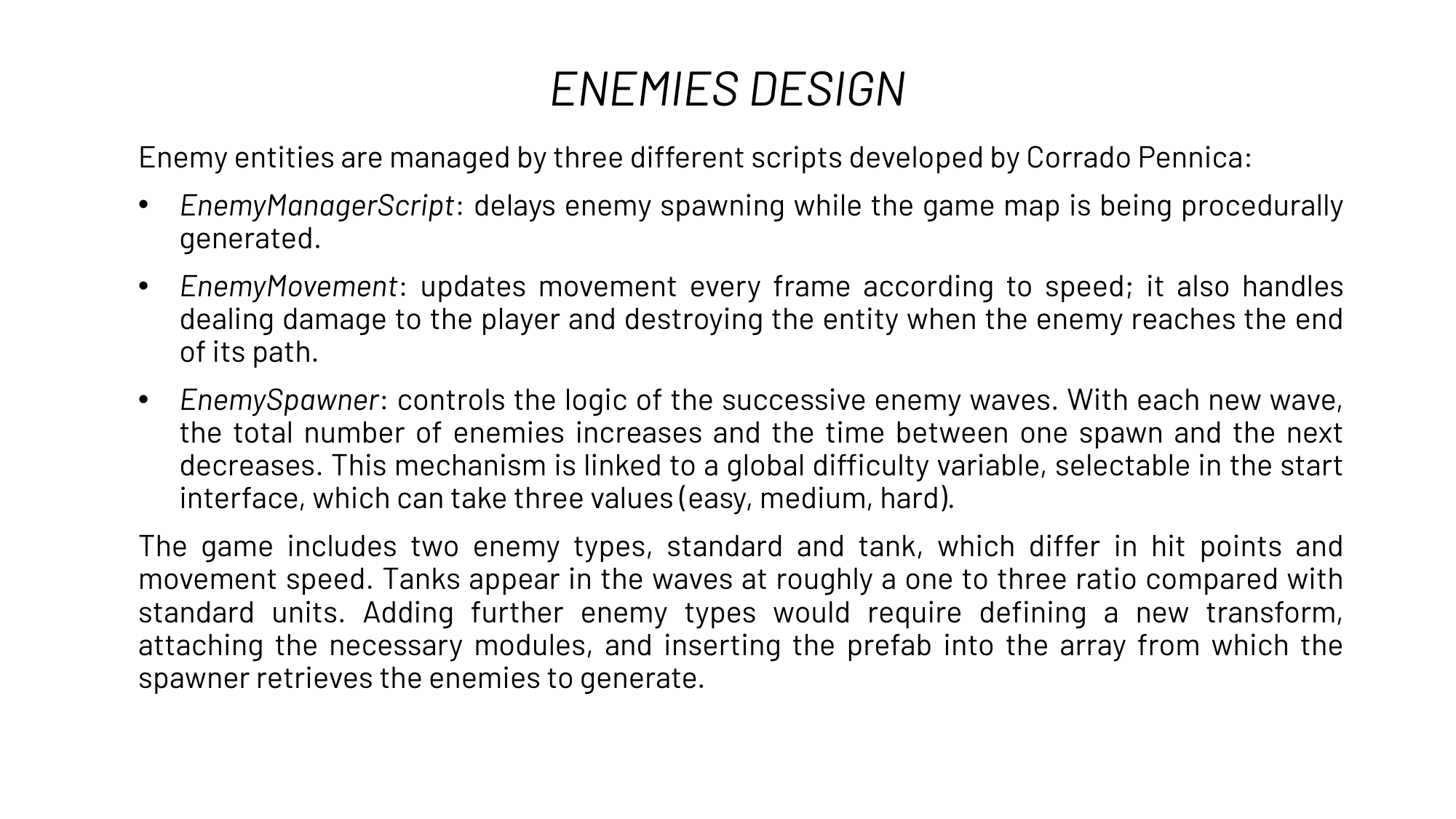

# ENEMIES DESIGN
Enemy entities are managed by three different scripts developed by Corrado Pennica:
EnemyManagerScript: delays enemy spawning while the game map is being procedurally generated.
EnemyMovement: updates movement every frame according to speed; it also handles dealing damage to the player and destroying the entity when the enemy reaches the end of its path.
EnemySpawner: controls the logic of the successive enemy waves. With each new wave, the total number of enemies increases and the time between one spawn and the next decreases. This mechanism is linked to a global difficulty variable, selectable in the start interface, which can take three values (easy, medium, hard).
The game includes two enemy types, standard and tank, which differ in hit points and movement speed. Tanks appear in the waves at roughly a one to three ratio compared with standard units. Adding further enemy types would require defining a new transform, attaching the necessary modules, and inserting the prefab into the array from which the spawner retrieves the enemies to generate.